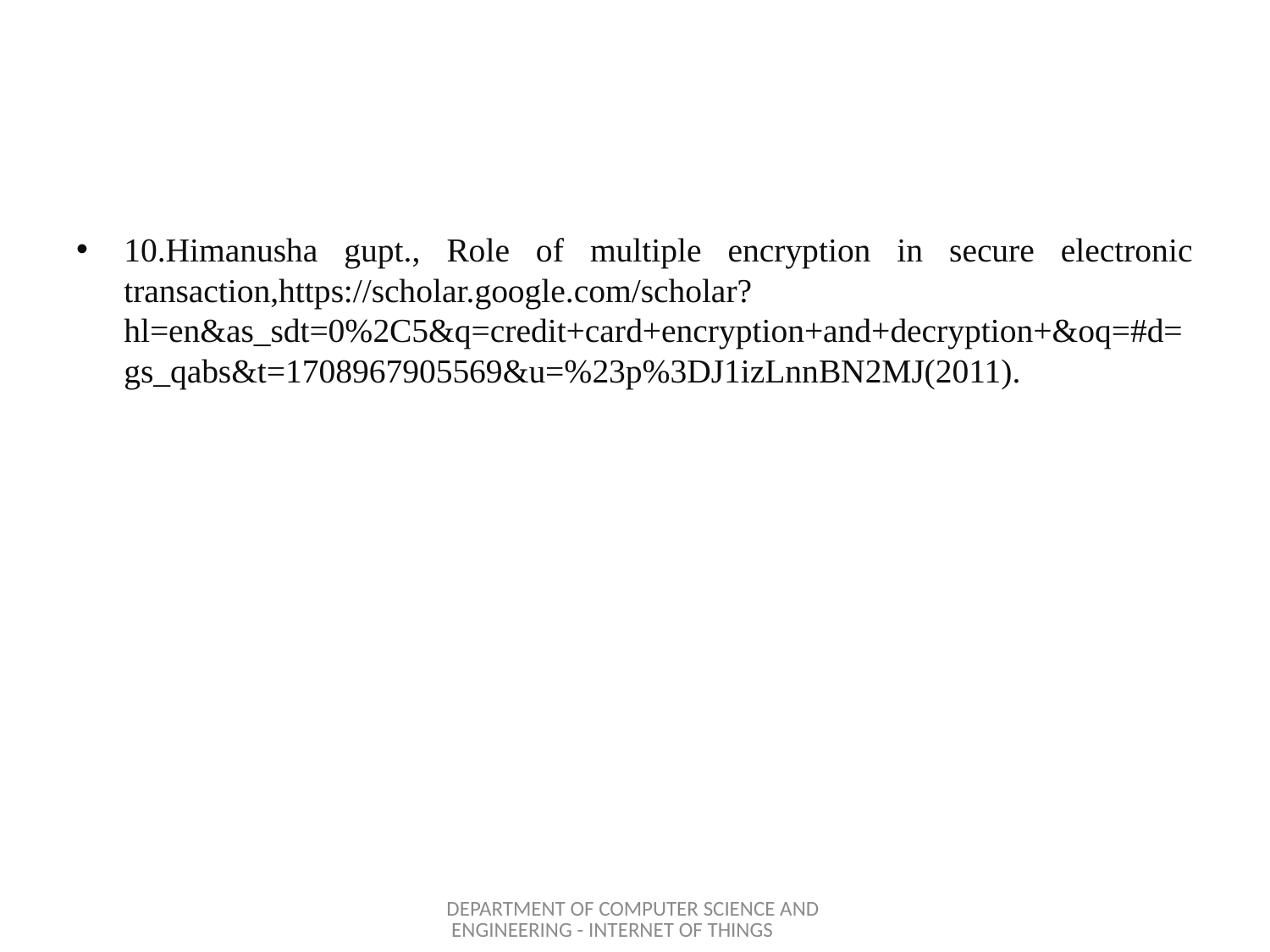

#
10.Himanusha gupt., Role of multiple encryption in secure electronic transaction,https://scholar.google.com/scholar?hl=en&as_sdt=0%2C5&q=credit+card+encryption+and+decryption+&oq=#d=gs_qabs&t=1708967905569&u=%23p%3DJ1izLnnBN2MJ(2011).

DEPARTMENT OF COMPUTER SCIENCE AND ENGINEERING - INTERNET OF THINGS